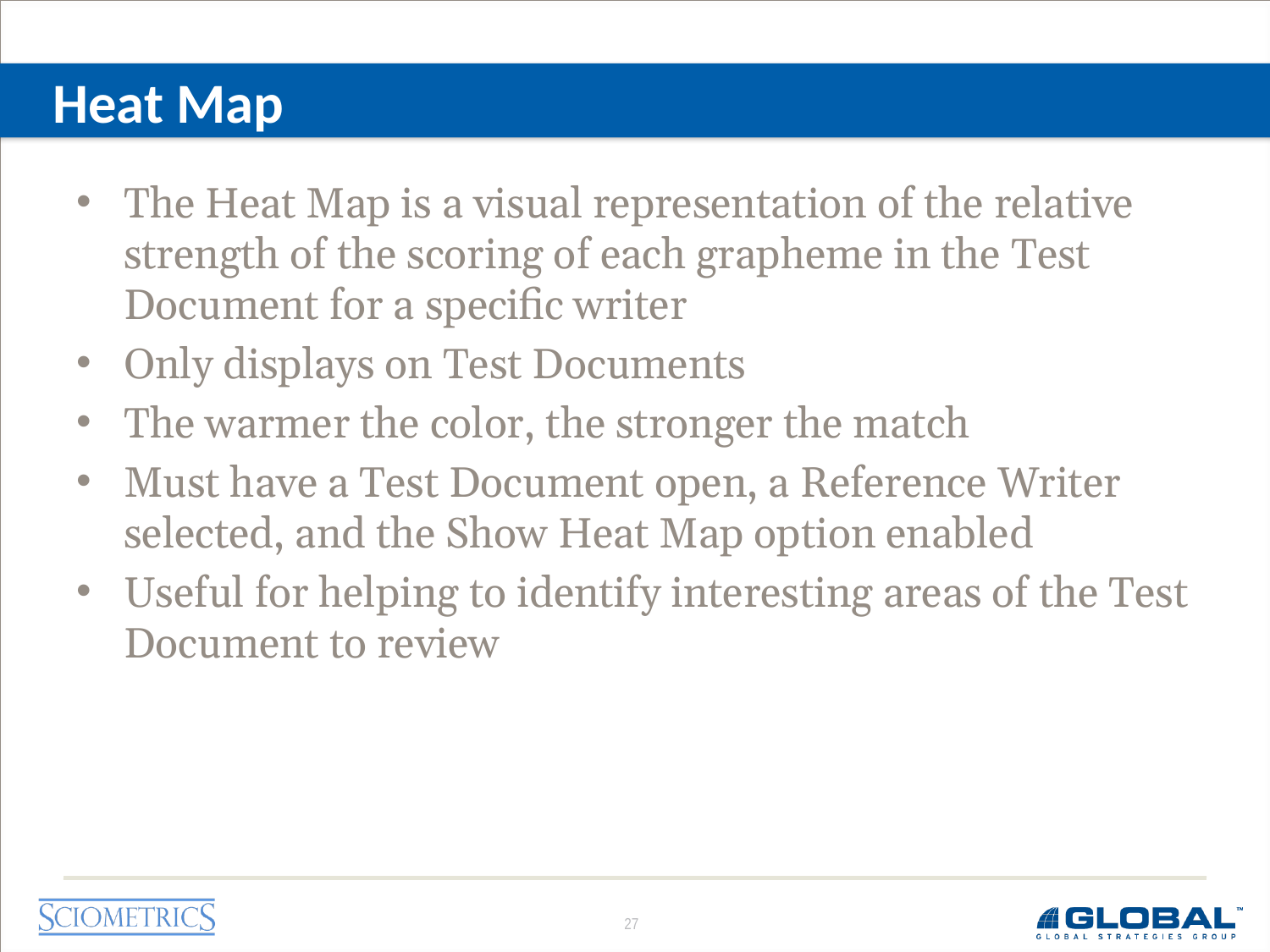

# Heat Map
The Heat Map is a visual representation of the relative strength of the scoring of each grapheme in the Test Document for a specific writer
Only displays on Test Documents
The warmer the color, the stronger the match
Must have a Test Document open, a Reference Writer selected, and the Show Heat Map option enabled
Useful for helping to identify interesting areas of the Test Document to review